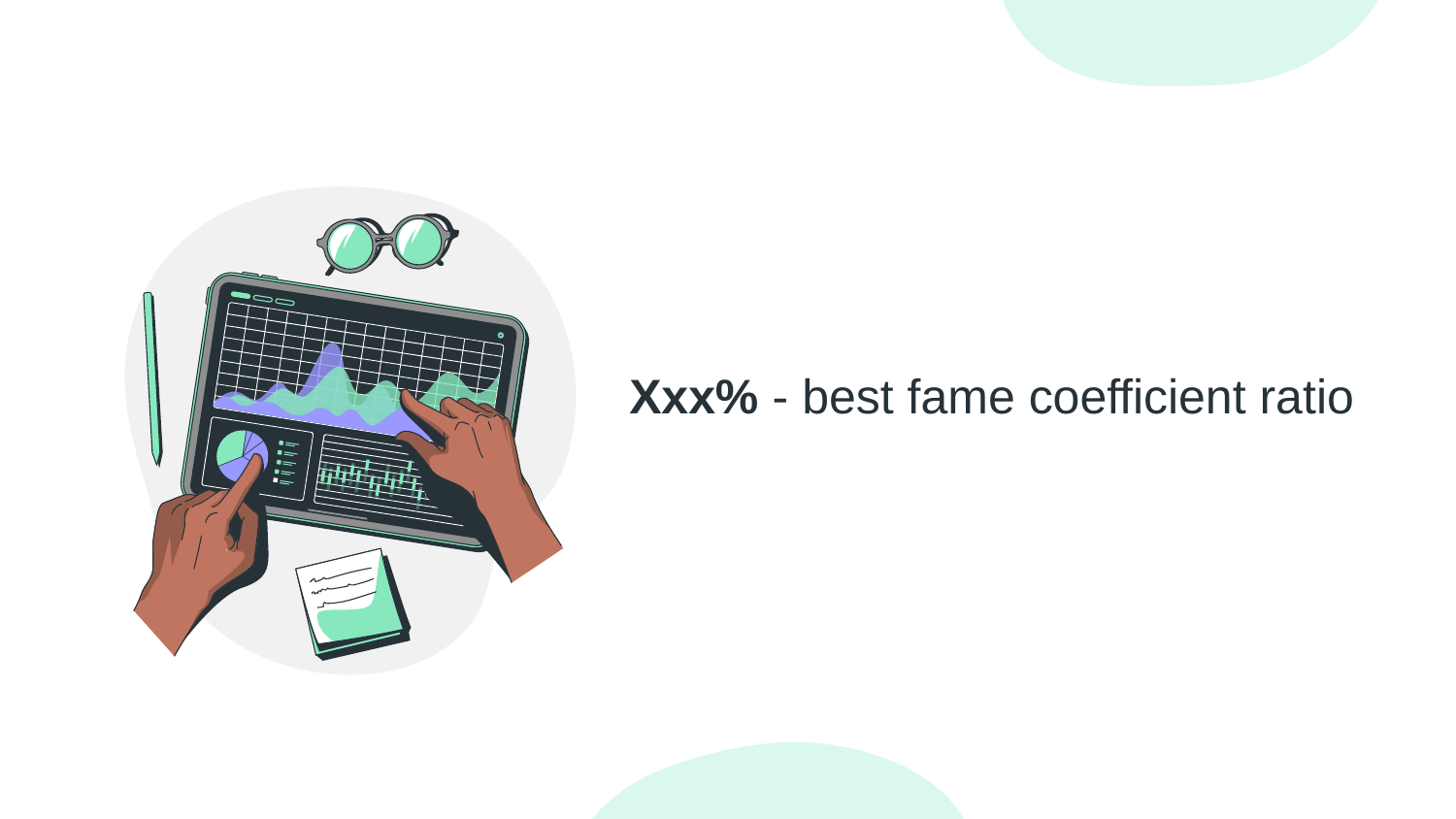

# Xxx% - best fame coefficient ratio